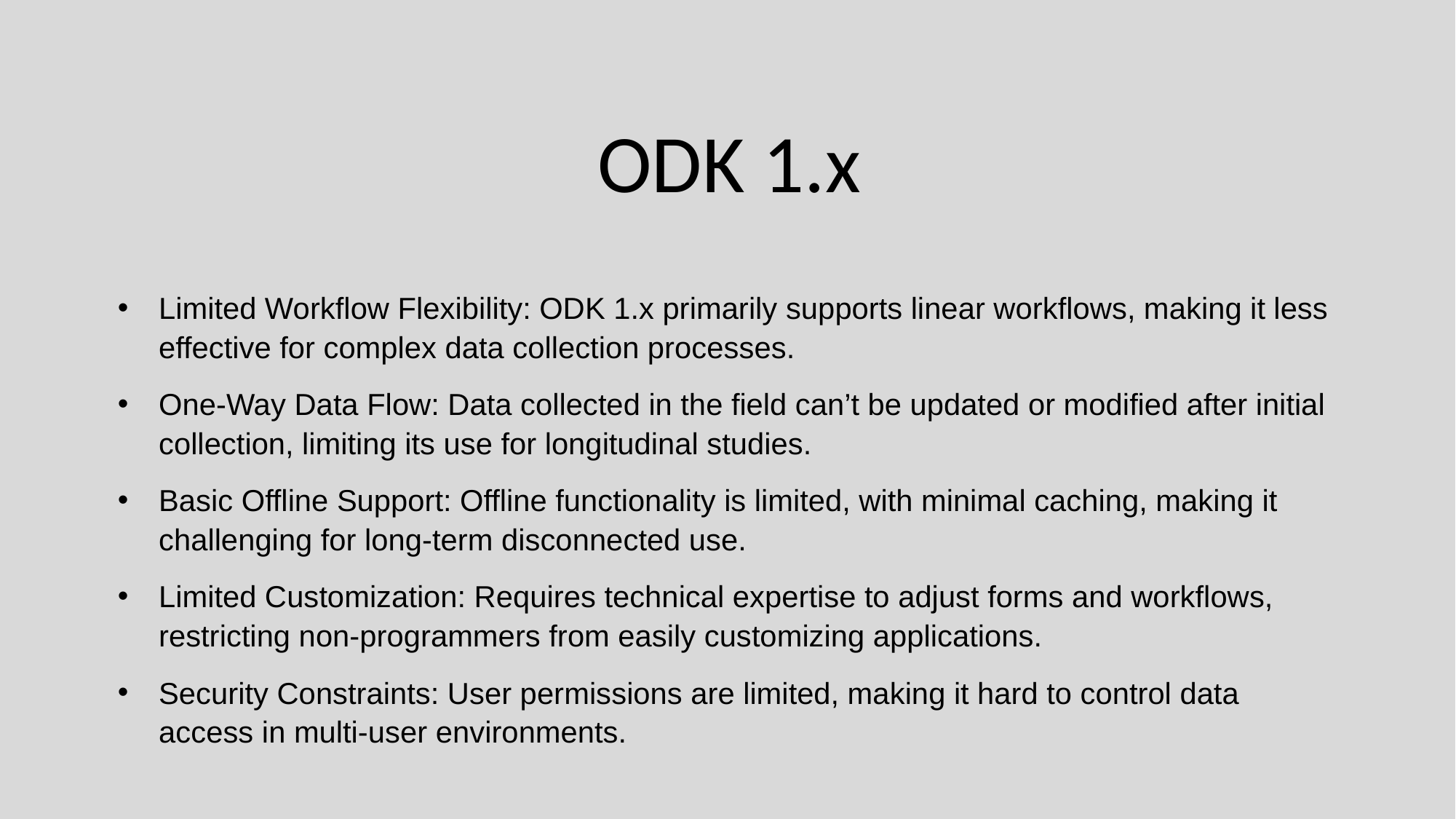

# ODK 1.x
Limited Workflow Flexibility: ODK 1.x primarily supports linear workflows, making it less effective for complex data collection processes.
One-Way Data Flow: Data collected in the field can’t be updated or modified after initial collection, limiting its use for longitudinal studies.
Basic Offline Support: Offline functionality is limited, with minimal caching, making it challenging for long-term disconnected use.
Limited Customization: Requires technical expertise to adjust forms and workflows, restricting non-programmers from easily customizing applications.
Security Constraints: User permissions are limited, making it hard to control data access in multi-user environments.